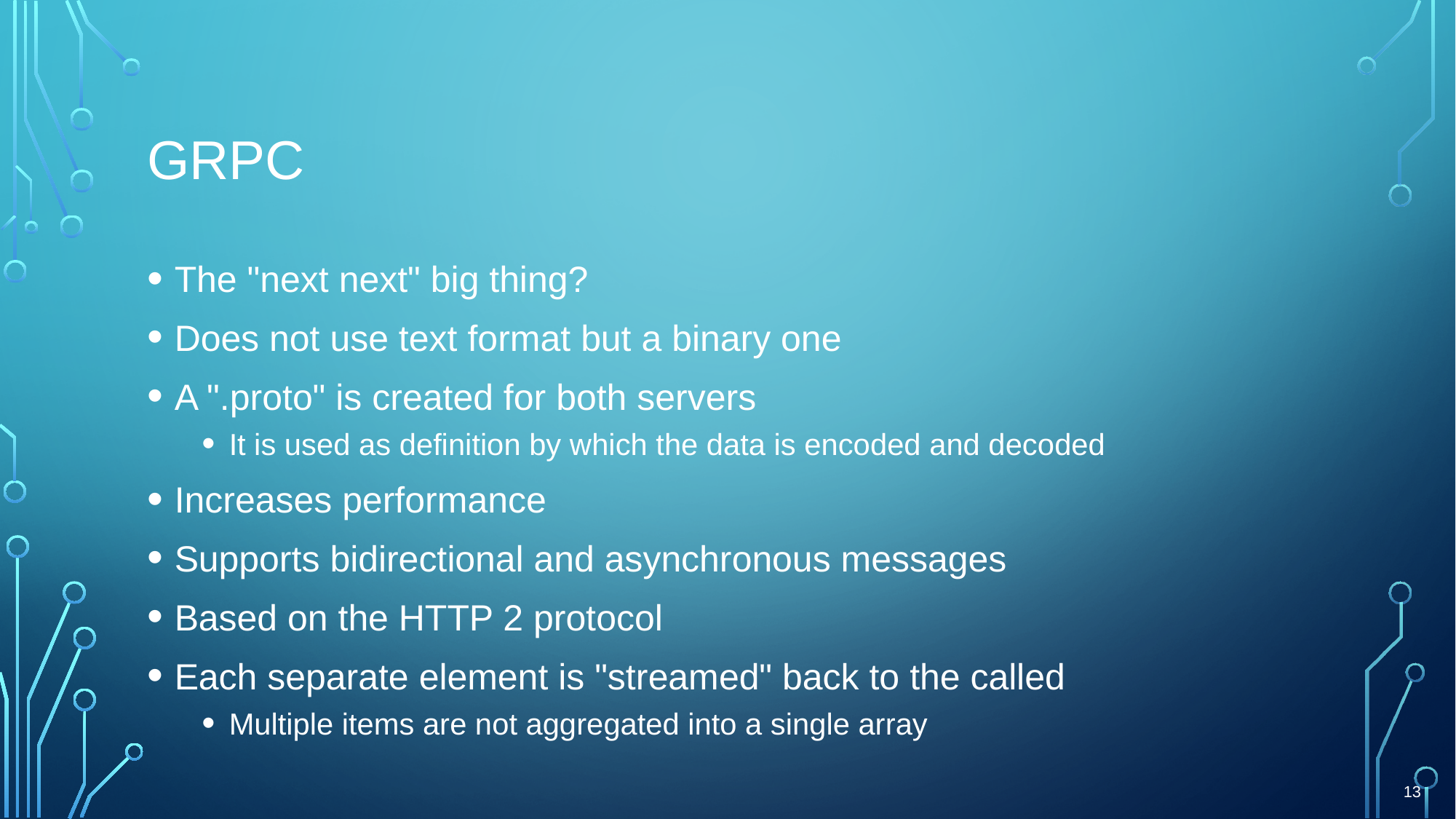

# GRPC
The "next next" big thing?
Does not use text format but a binary one
A ".proto" is created for both servers
It is used as definition by which the data is encoded and decoded
Increases performance
Supports bidirectional and asynchronous messages
Based on the HTTP 2 protocol
Each separate element is "streamed" back to the called
Multiple items are not aggregated into a single array
13